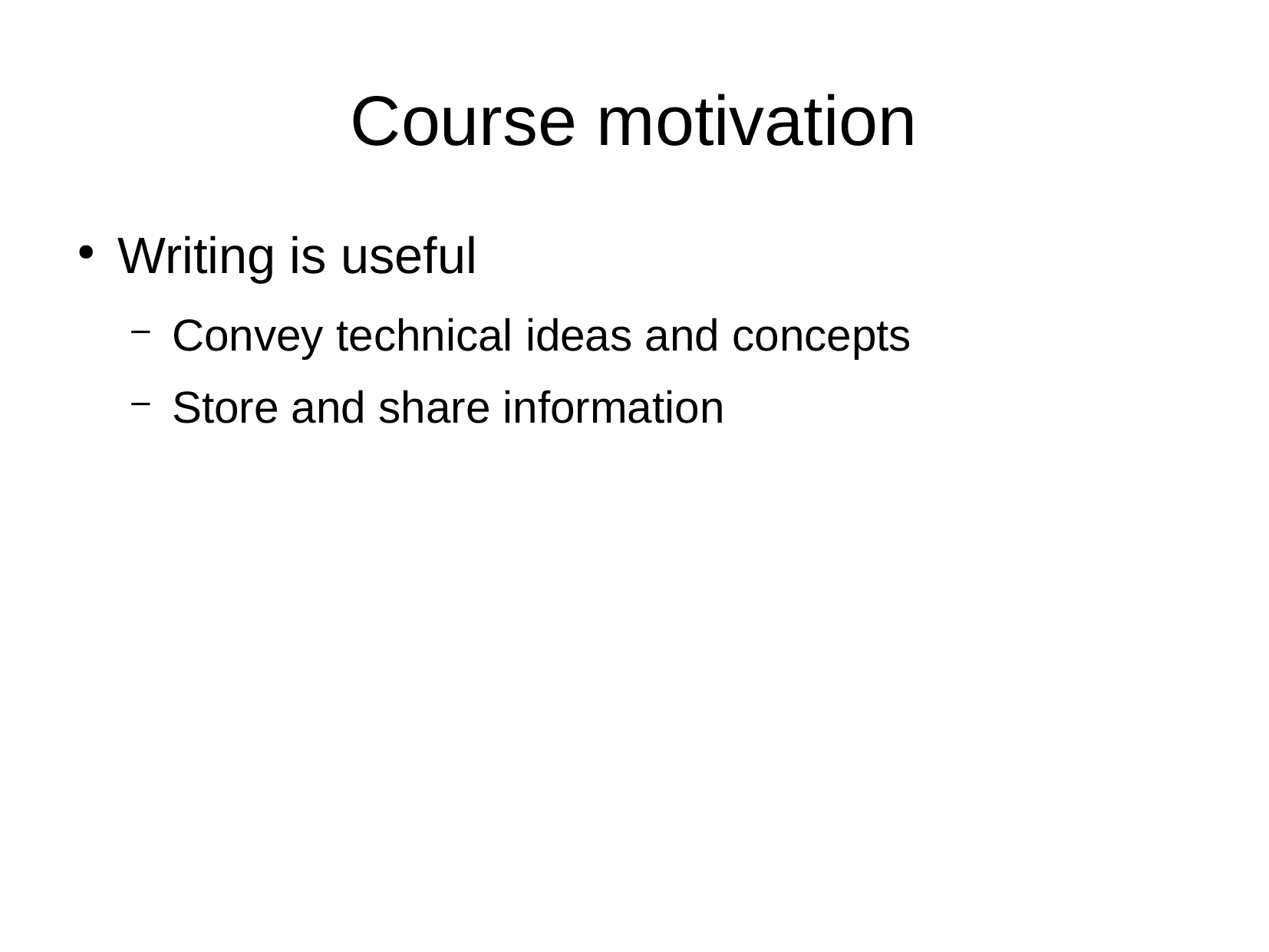

Course motivation
Writing is useful
Convey technical ideas and concepts
Store and share information